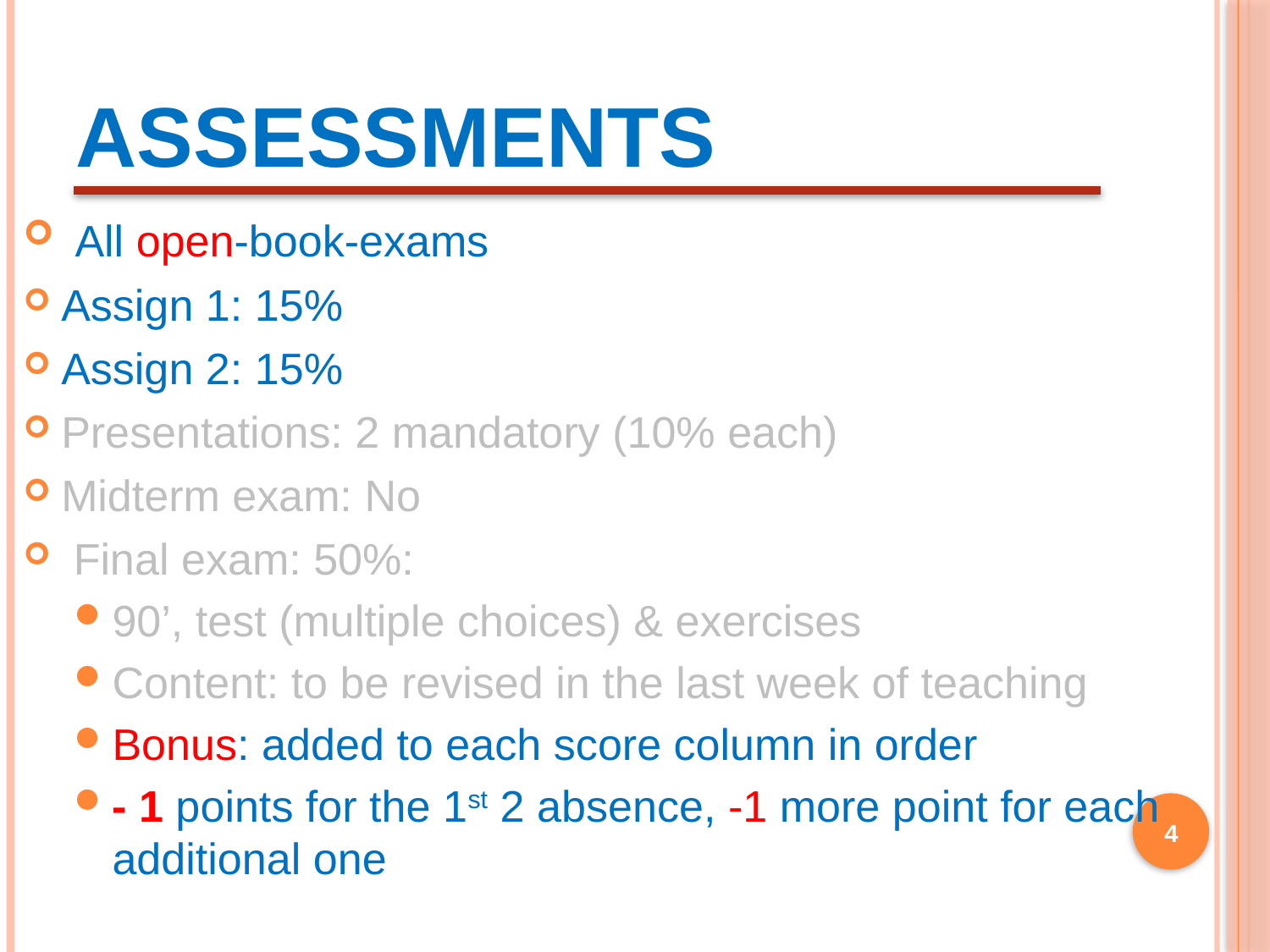

# Assessments
 All open-book-exams
Assign 1: 15%
Assign 2: 15%
Presentations: 2 mandatory (10% each)
Midterm exam: No
 Final exam: 50%:
90’, test (multiple choices) & exercises
Content: to be revised in the last week of teaching
Bonus: added to each score column in order
- 1 points for the 1st 2 absence, -1 more point for each additional one

4